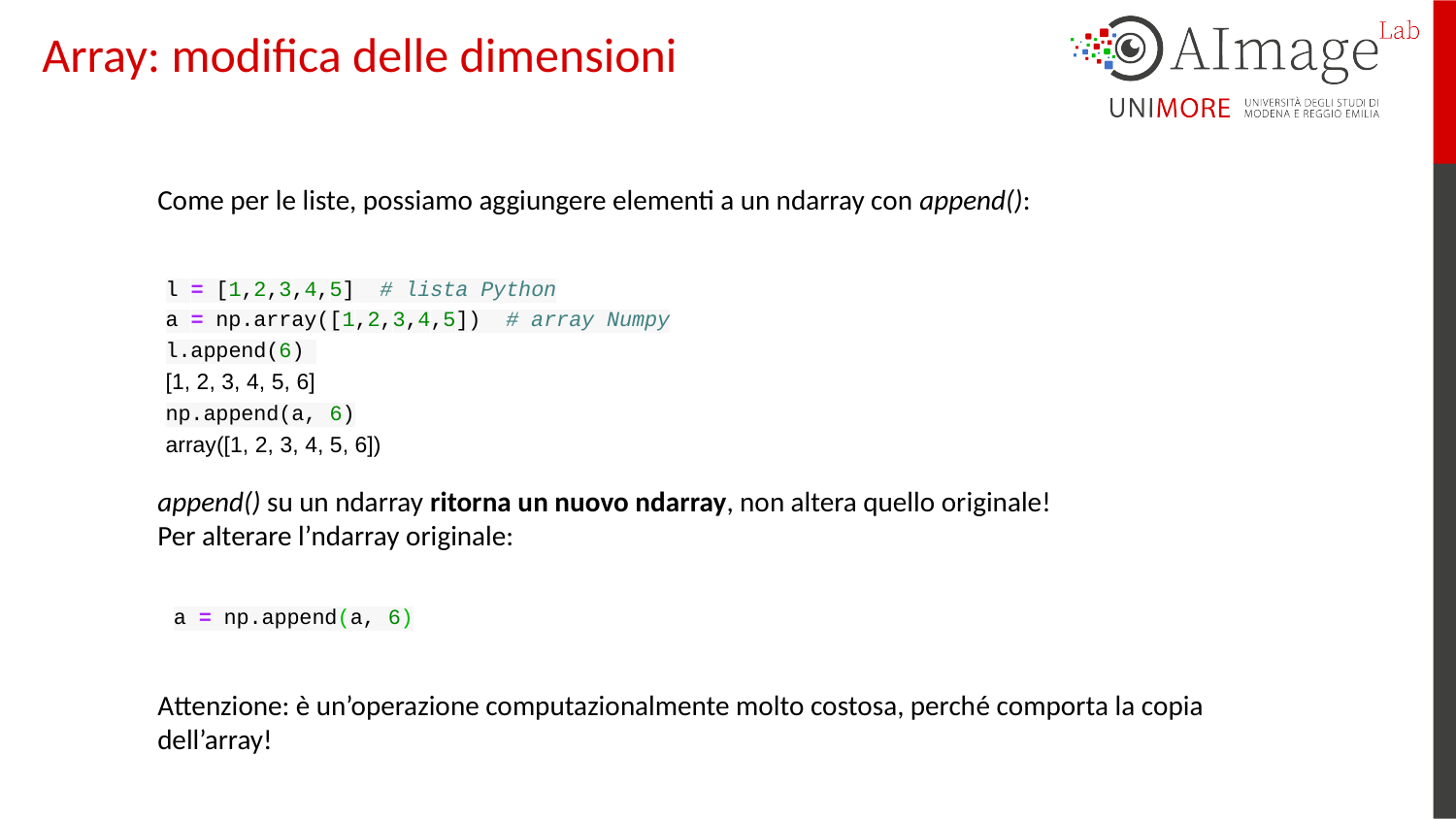

# Array: modifica delle dimensioni
Come per le liste, possiamo aggiungere elementi a un ndarray con append():
l = [1,2,3,4,5]  # lista Python
a = np.array([1,2,3,4,5])  # array Numpy
l.append(6)
[1, 2, 3, 4, 5, 6]
np.append(a, 6)
array([1, 2, 3, 4, 5, 6])
append() su un ndarray ritorna un nuovo ndarray, non altera quello originale!
Per alterare l’ndarray originale:

Attenzione: è un’operazione computazionalmente molto costosa, perché comporta la copia dell’array!
a = np.append(a, 6)